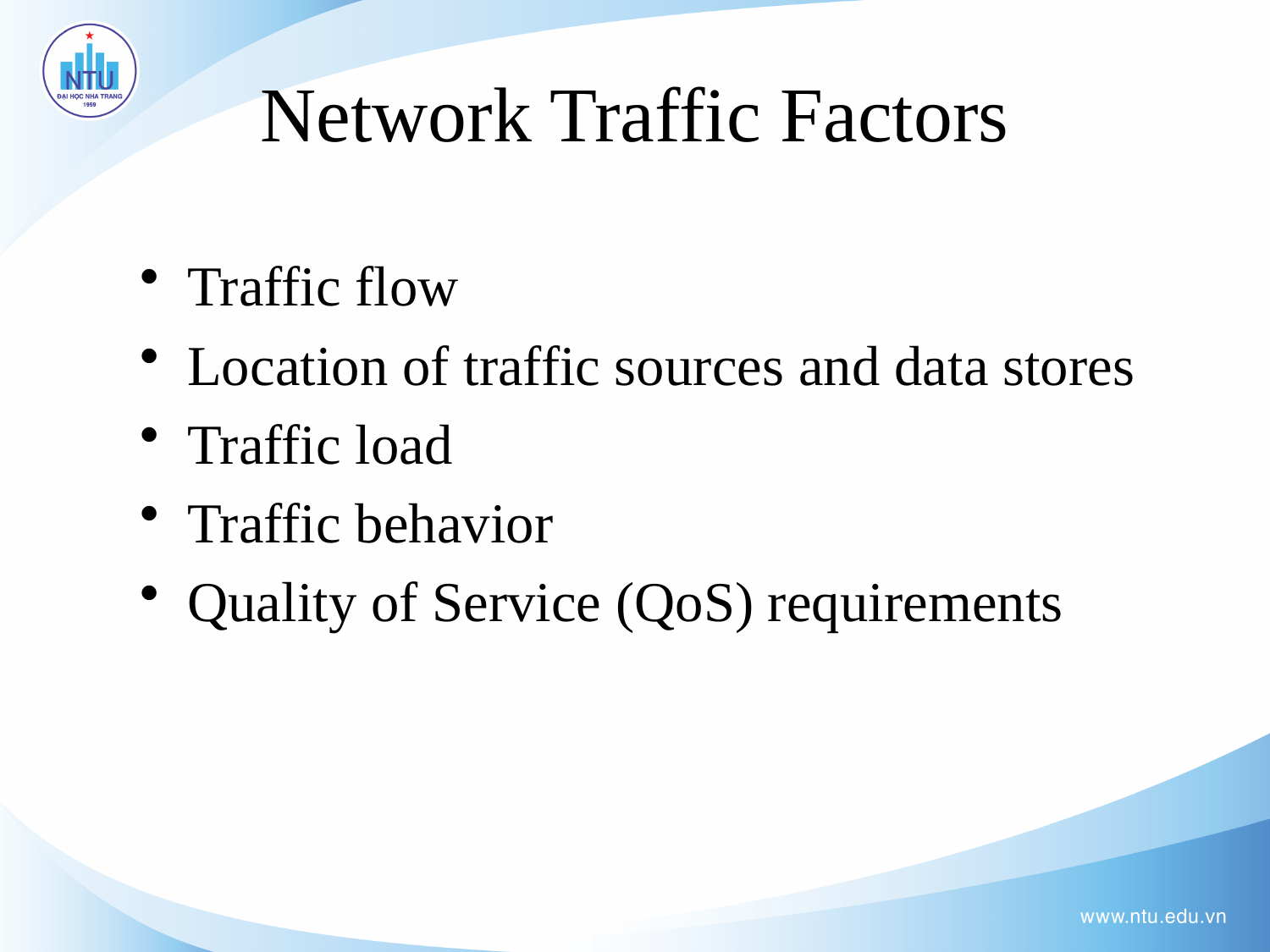

# Network Traffic Factors
Traffic flow
Location of traffic sources and data stores
Traffic load
Traffic behavior
Quality of Service (QoS) requirements